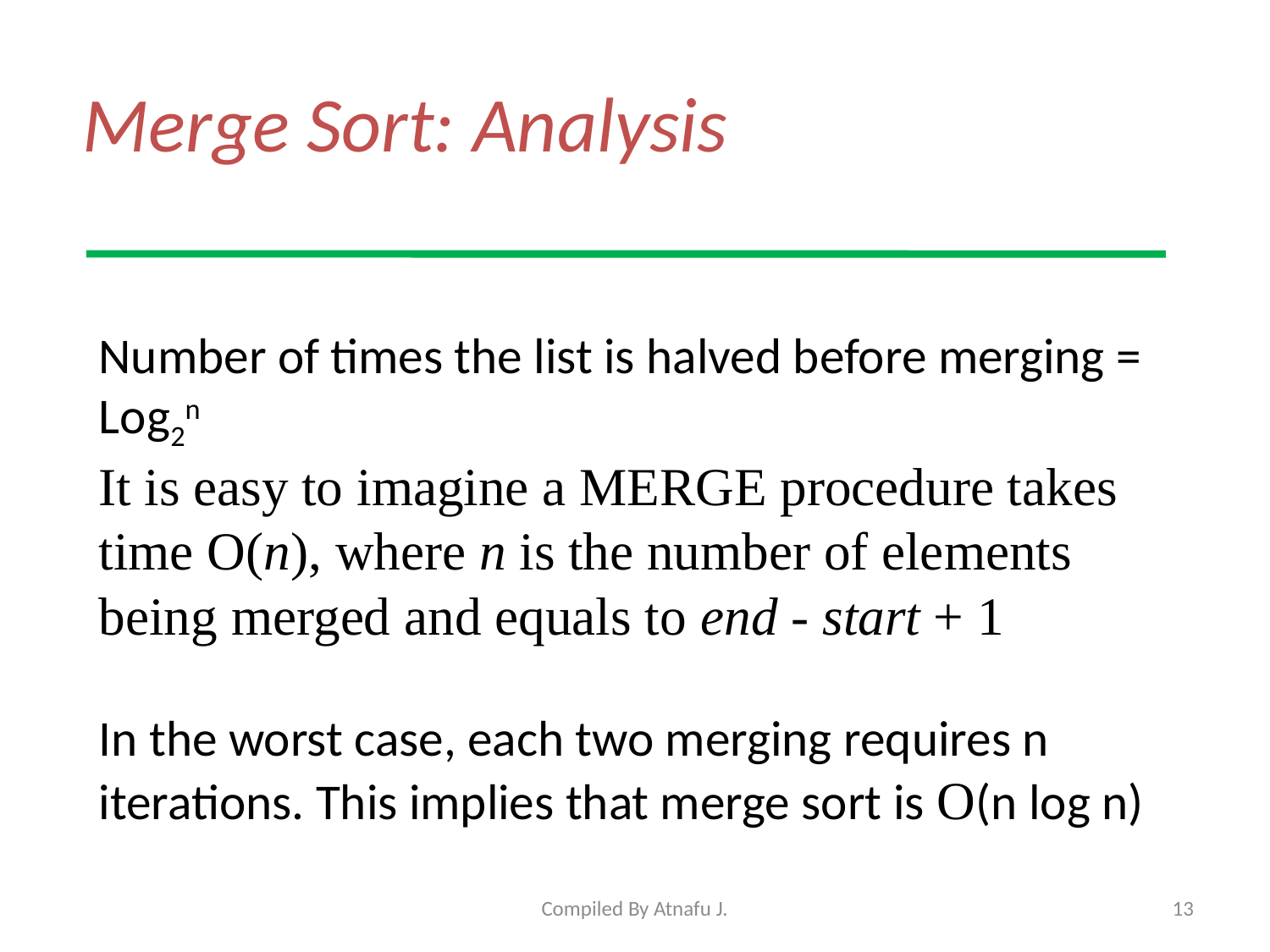

# Merge Sort: Analysis
Number of times the list is halved before merging = Log2n
It is easy to imagine a MERGE procedure takes time O(n), where n is the number of elements being merged and equals to end - start + 1

In the worst case, each two merging requires n iterations. This implies that merge sort is O(n log n)
Compiled By Atnafu J.
13